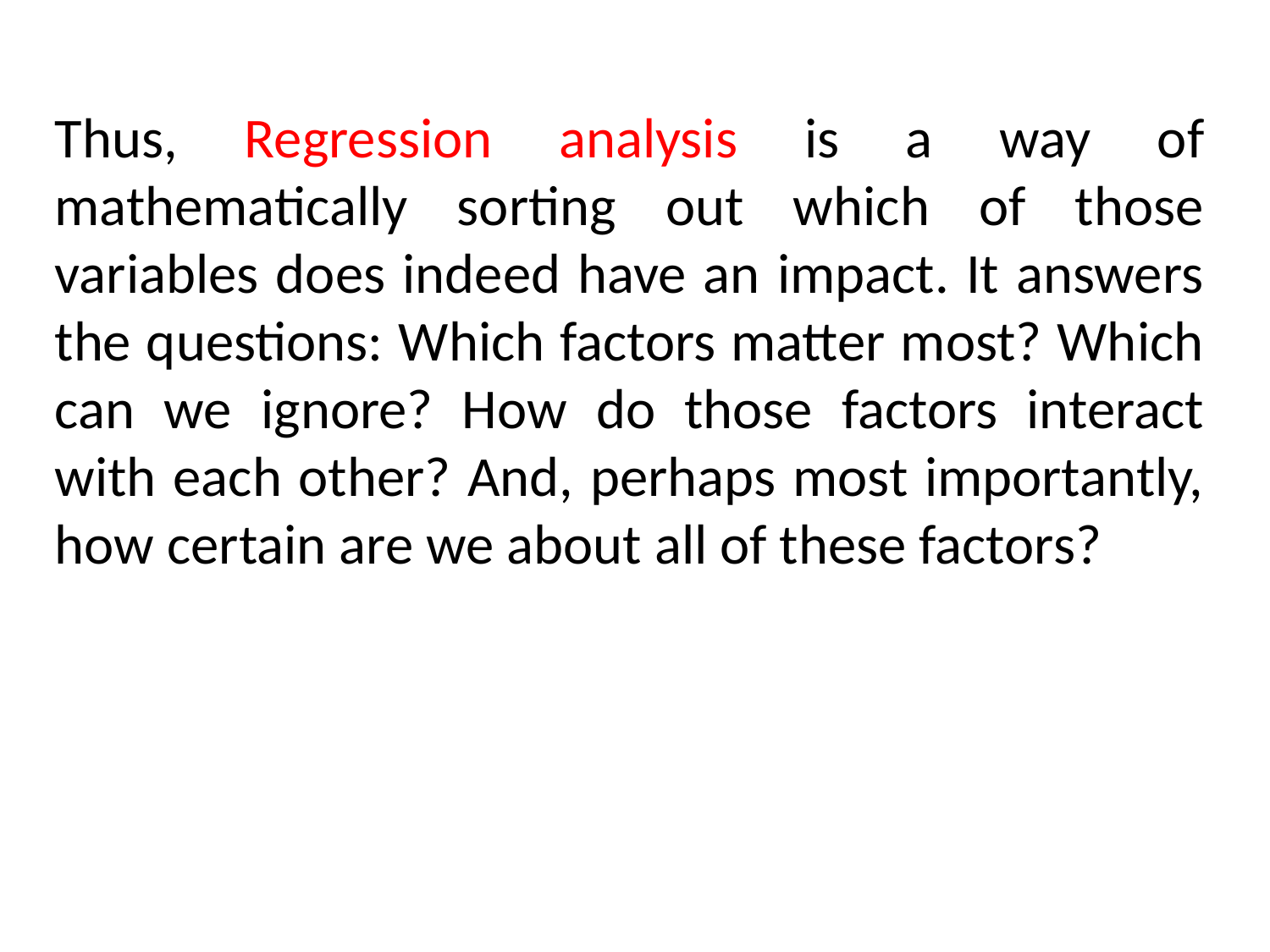

Thus, Regression analysis is a way of mathematically sorting out which of those variables does indeed have an impact. It answers the questions: Which factors matter most? Which can we ignore? How do those factors interact with each other? And, perhaps most importantly, how certain are we about all of these factors?